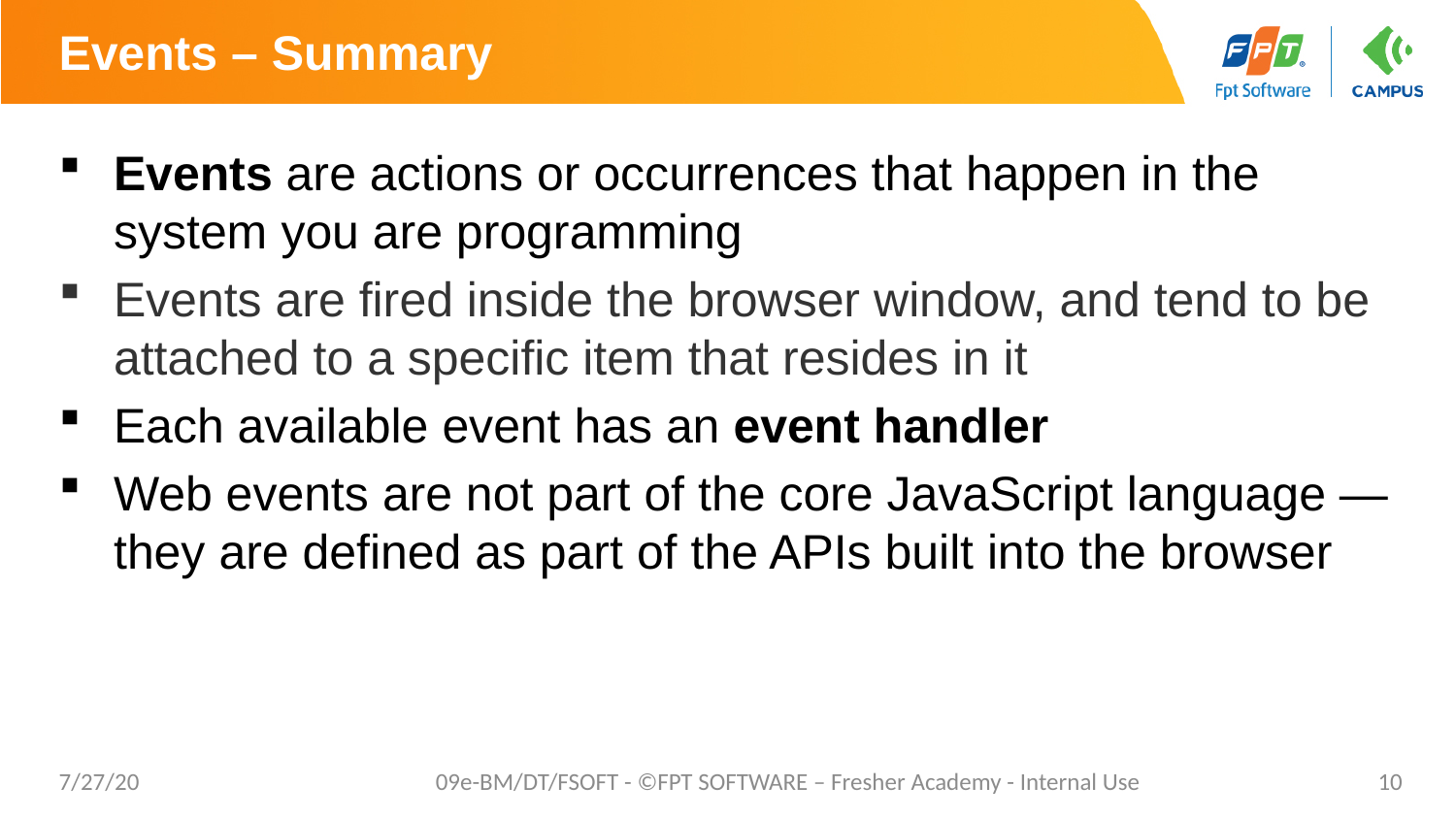

# Events – Summary
Events are actions or occurrences that happen in the system you are programming
Events are fired inside the browser window, and tend to be attached to a specific item that resides in it
Each available event has an event handler
Web events are not part of the core JavaScript language — they are defined as part of the APIs built into the browser
7/27/20
09e-BM/DT/FSOFT - ©FPT SOFTWARE – Fresher Academy - Internal Use
10